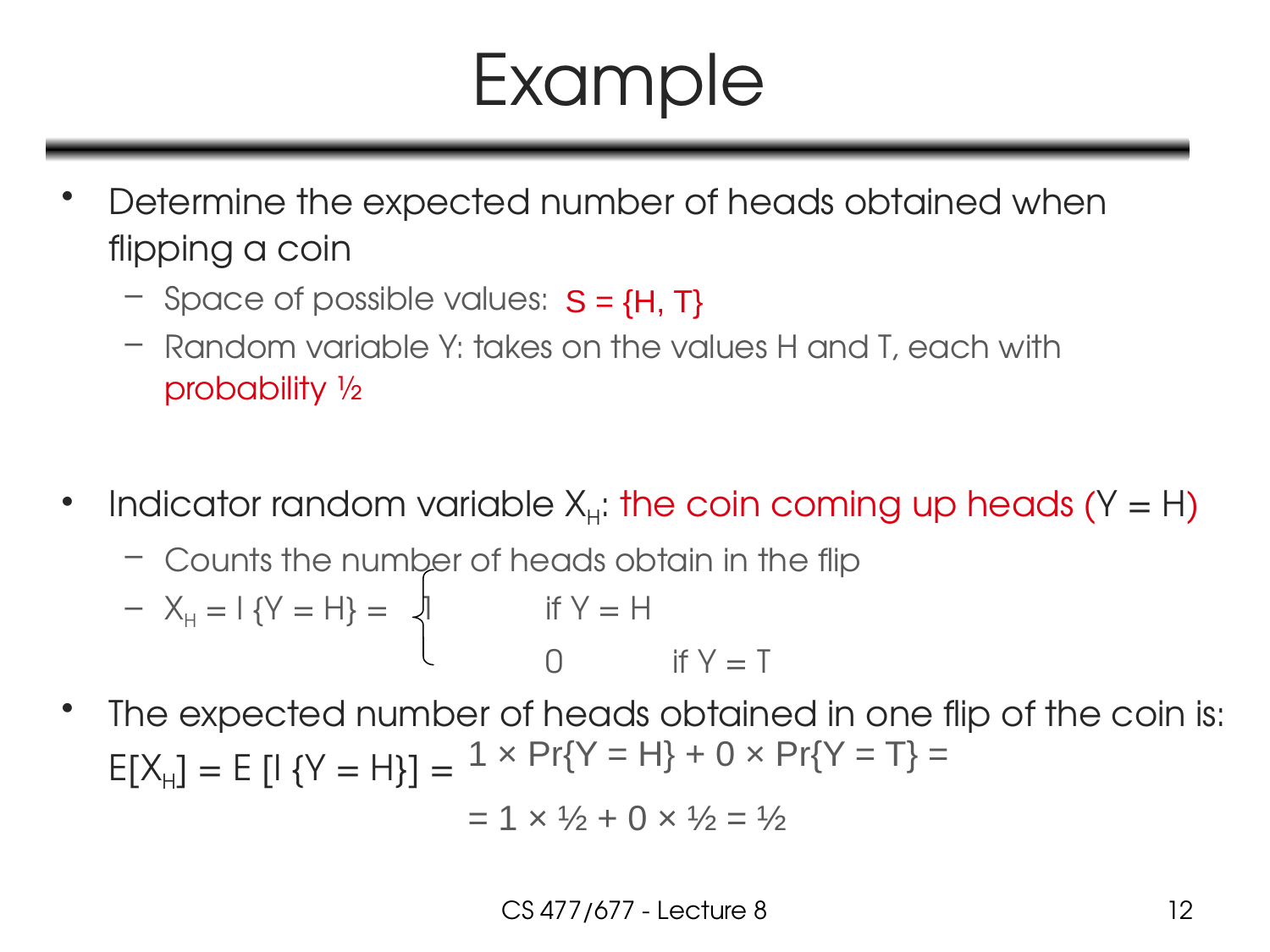

# Example
Determine the expected number of heads obtained when flipping a coin
Space of possible values:
Random variable Y: takes on the values H and T, each with probability ½

Indicator random variable XH: the coin coming up heads (Y = H)
Counts the number of heads obtain in the flip
XH = I {Y = H} = 	1 	if Y = H
				0 	if Y = T
The expected number of heads obtained in one flip of the coin is:
	E[XH] = E [I {Y = H}] =
S = {H, T}

1 × Pr{Y = H} + 0 × Pr{Y = T} =
= 1 × ½ + 0 × ½ = ½
CS 477/677 - Lecture 8
12